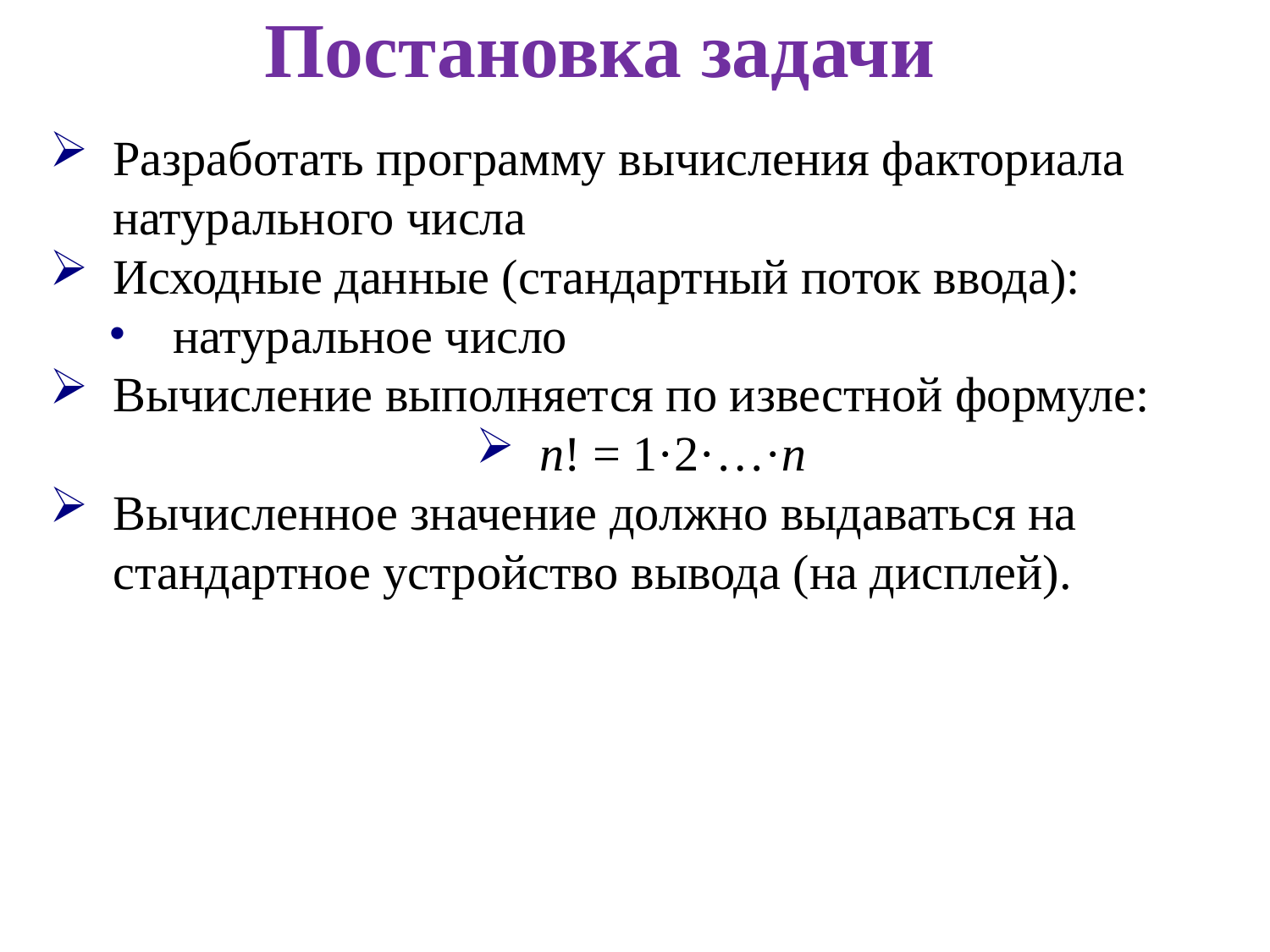

Постановка задачи
Разработать программу вычисления факториала натурального числа
Исходные данные (стандартный поток ввода):
натуральное число
Вычисление выполняется по известной формуле:
n! = 1·2·…·n
Вычисленное значение должно выдаваться на стандартное устройство вывода (на дисплей).